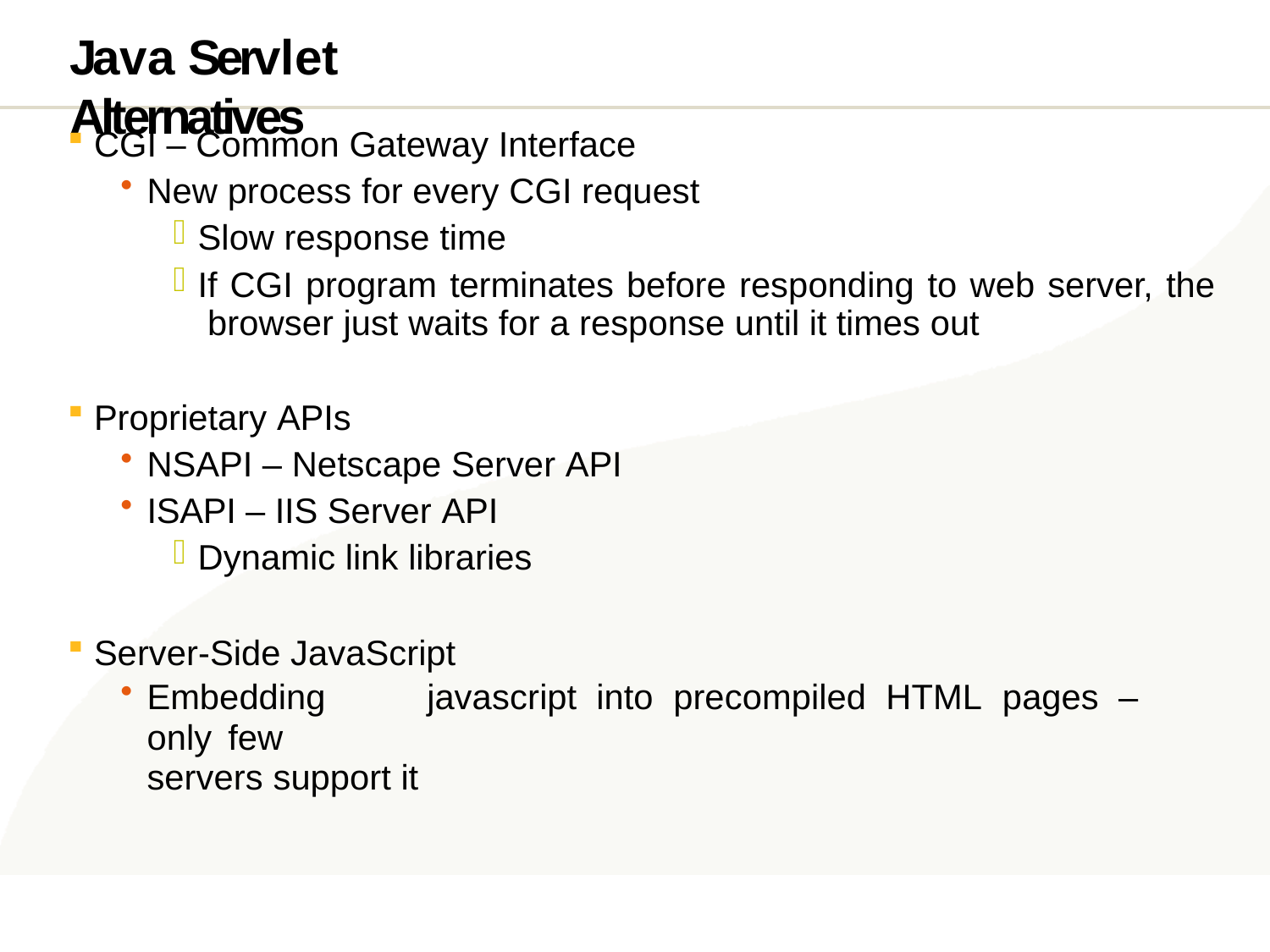

# Java Servlet Alternatives
CGI – Common Gateway Interface
New process for every CGI request
Slow response time
If CGI program terminates before responding to web server, the  browser just waits for a response until it times out

Proprietary APIs
NSAPI – Netscape Server API
ISAPI – IIS Server API
Dynamic link libraries

Server-Side JavaScript
Embedding	javascript	into	precompiled	HTML	pages	–	only	few
servers support it